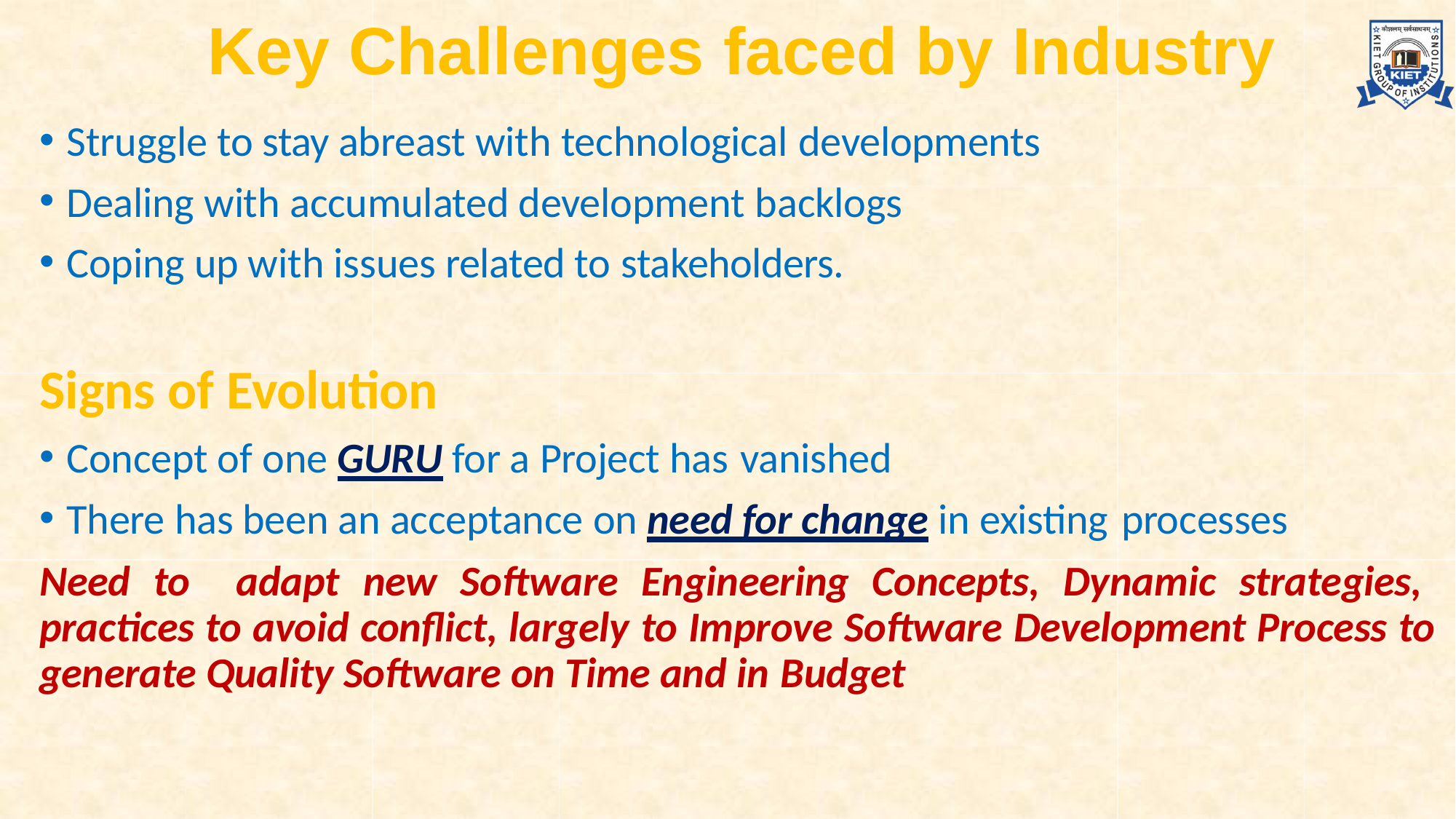

# Key Challenges faced by Industry
Struggle to stay abreast with technological developments
Dealing with accumulated development backlogs
Coping up with issues related to stakeholders.

Signs of Evolution
Concept of one GURU for a Project has vanished
There has been an acceptance on need for change in existing processes
Need to  adapt new Software Engineering Concepts, Dynamic strategies,  practices to avoid conflict, largely to Improve Software Development Process to  generate Quality Software on Time and in Budget